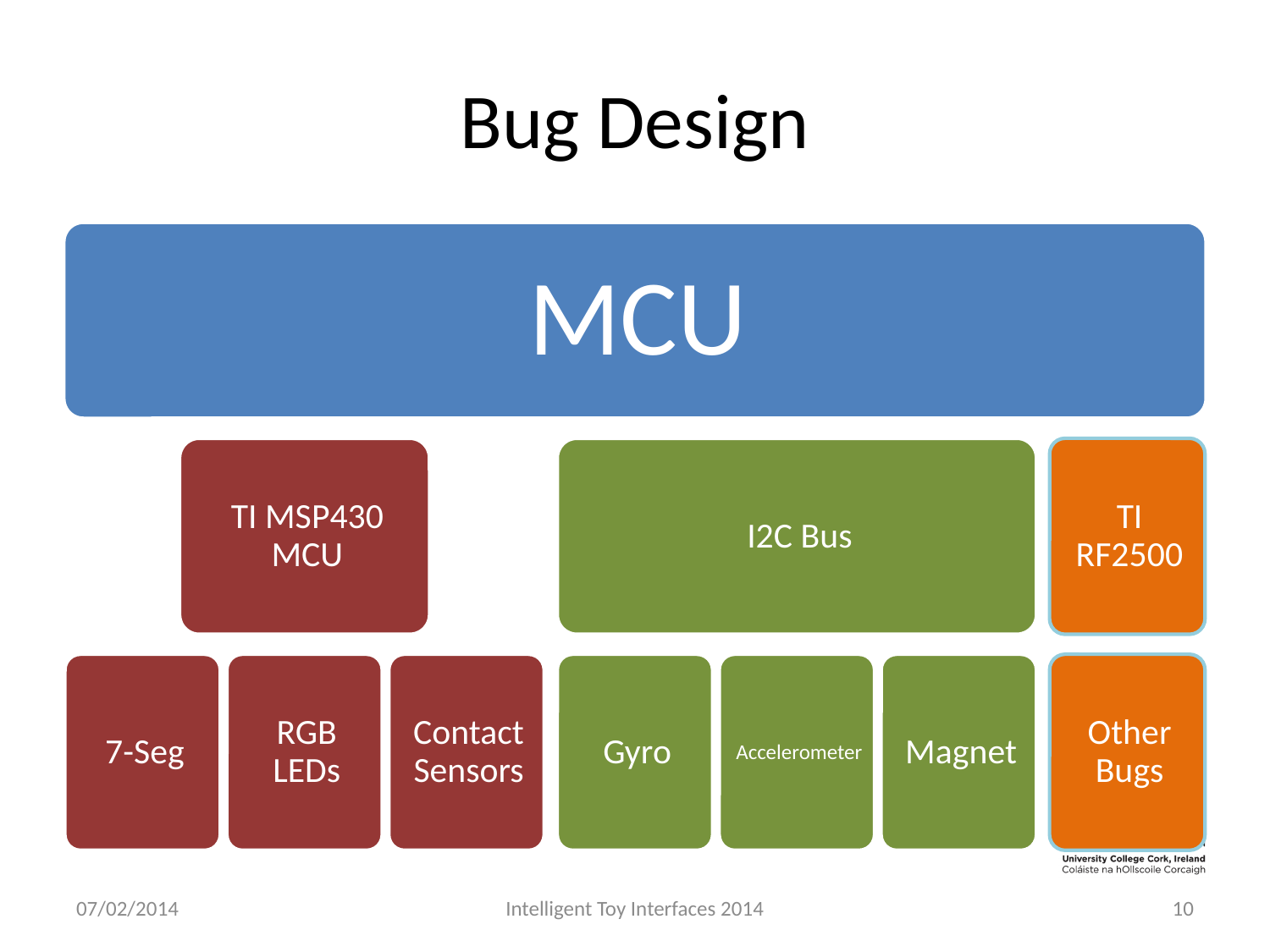

# Bug Design
MCU
TI MSP430 MCU
7-Seg
RGB LEDs
Contact Sensors
I2C Bus
Gyro
Accelerometer
Magnet
TI RF2500
Other Bugs
07/02/2014
Intelligent Toy Interfaces 2014
10